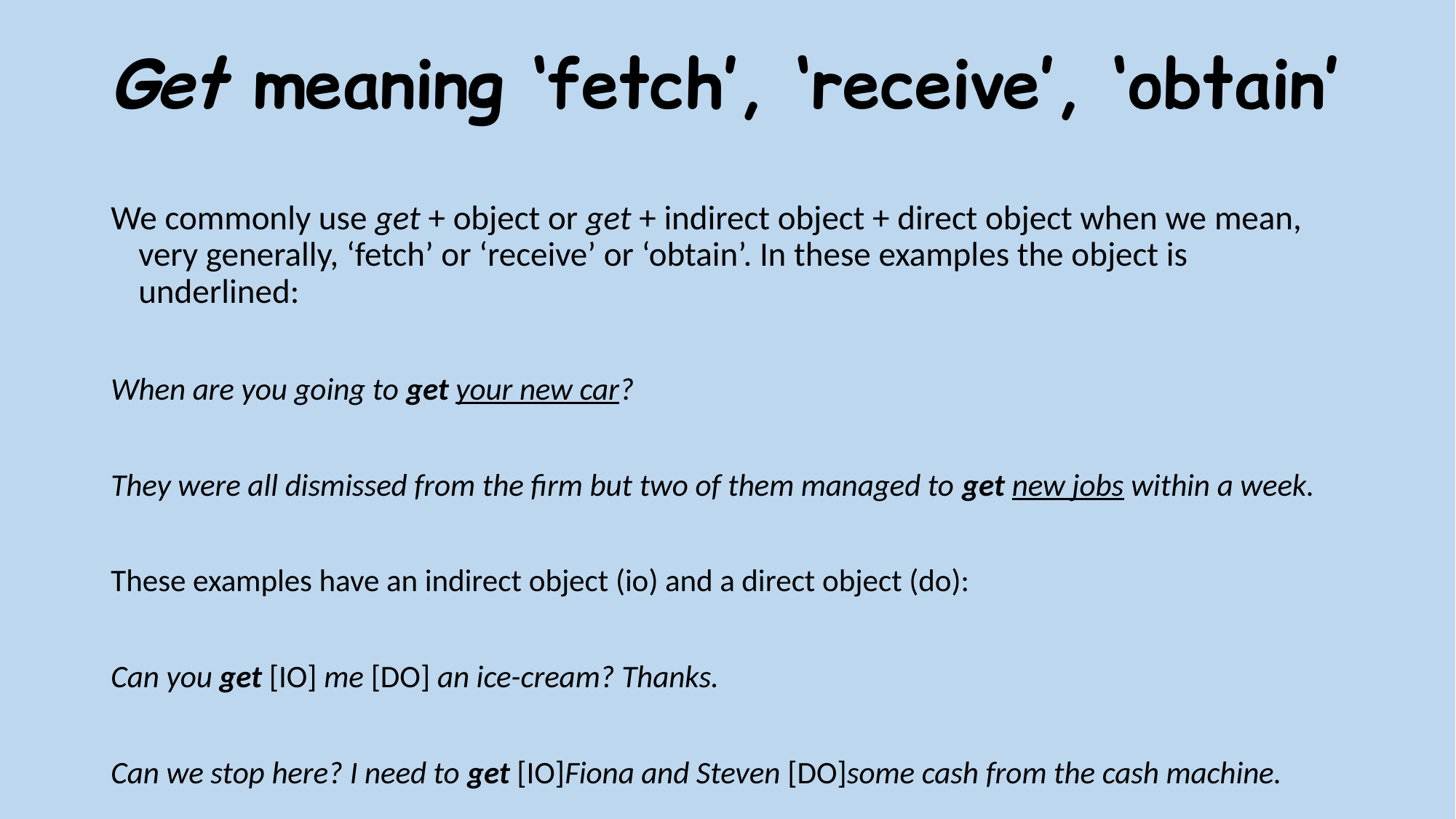

# Get meaning ‘fetch’, ‘receive’, ‘obtain’

We commonly use get + object or get + indirect object + direct object when we mean, very generally, ‘fetch’ or ‘receive’ or ‘obtain’. In these examples the object is underlined:

When are you going to get your new car?

They were all dismissed from the firm but two of them managed to get new jobs within a week.

These examples have an indirect object (io) and a direct object (do):

Can you get [IO] me [DO] an ice-cream? Thanks.

Can we stop here? I need to get [IO]Fiona and Steven [DO]some cash from the cash machine.